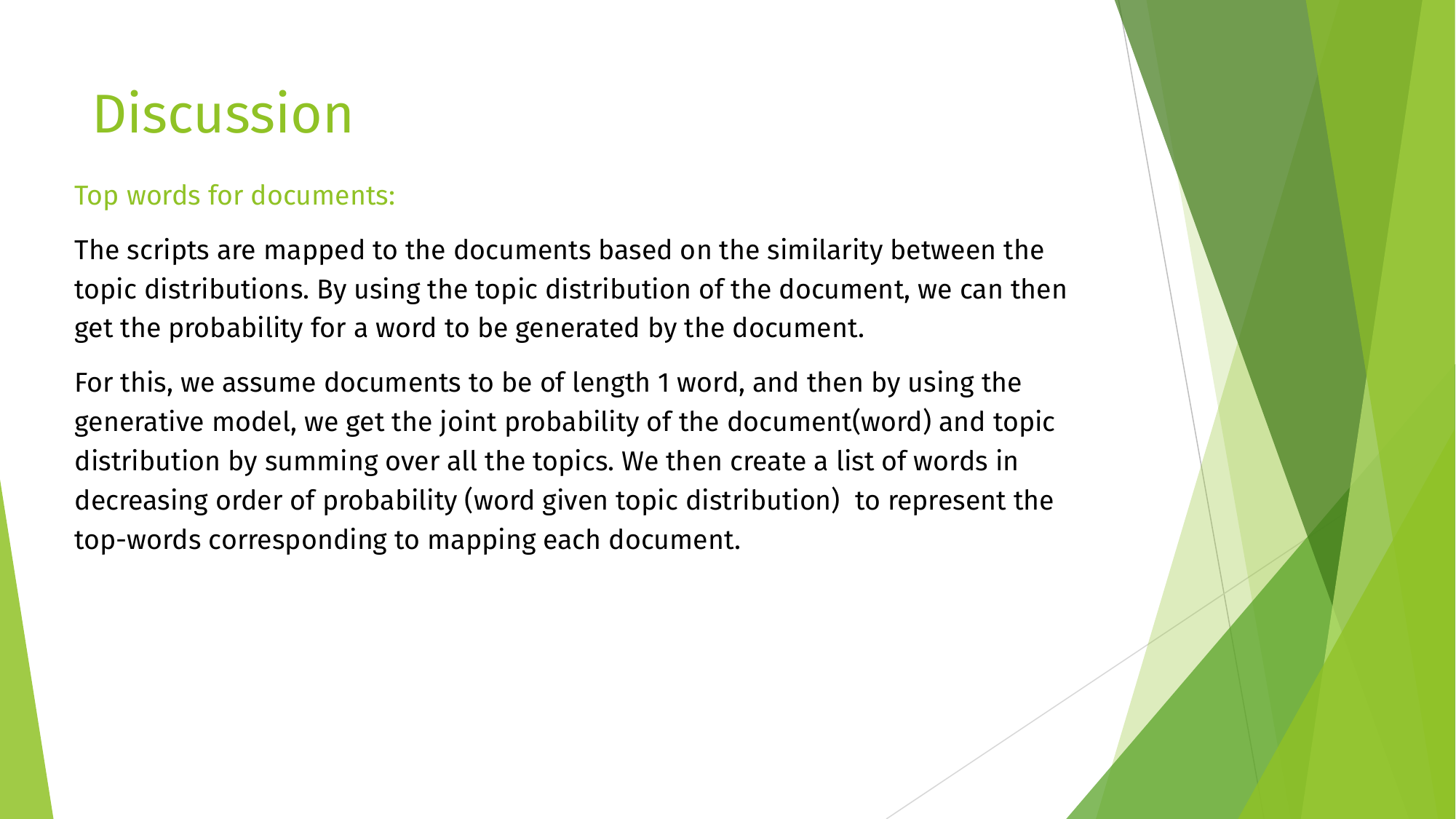

# Discussion
Top words for documents:
The scripts are mapped to the documents based on the similarity between the topic distributions. By using the topic distribution of the document, we can then get the probability for a word to be generated by the document.
For this, we assume documents to be of length 1 word, and then by using the generative model, we get the joint probability of the document(word) and topic distribution by summing over all the topics. We then create a list of words in decreasing order of probability (word given topic distribution)  to represent the top-words corresponding to mapping each document.